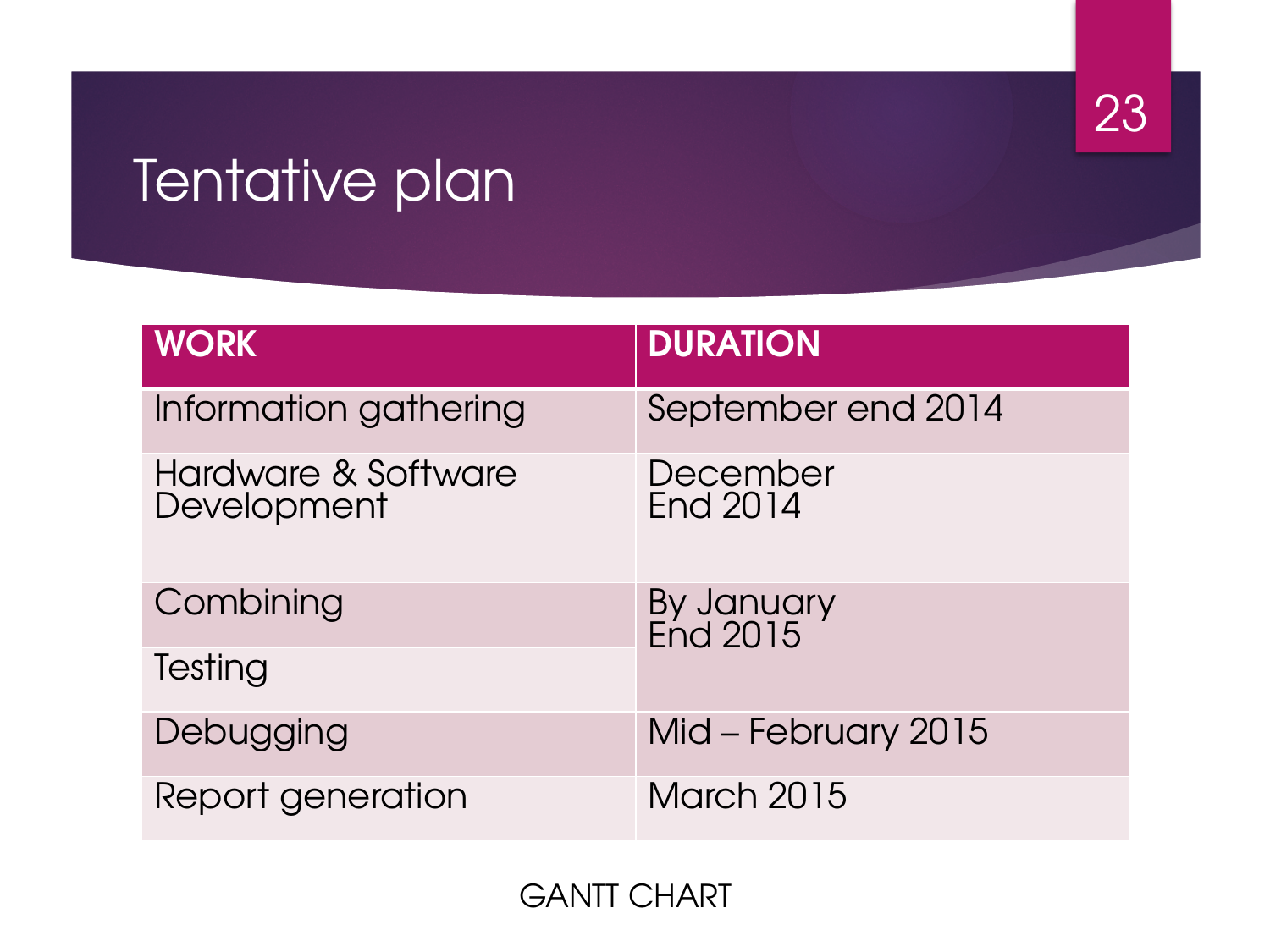

23
# Tentative plan
| WORK | DURATION |
| --- | --- |
| Information gathering | September end 2014 |
| Hardware & Software Development | December End 2014 |
| Combining | By January End 2015 |
| Testing |  |
| Debugging | Mid – February 2015 |
| Report generation | March 2015 |
GANTT CHART